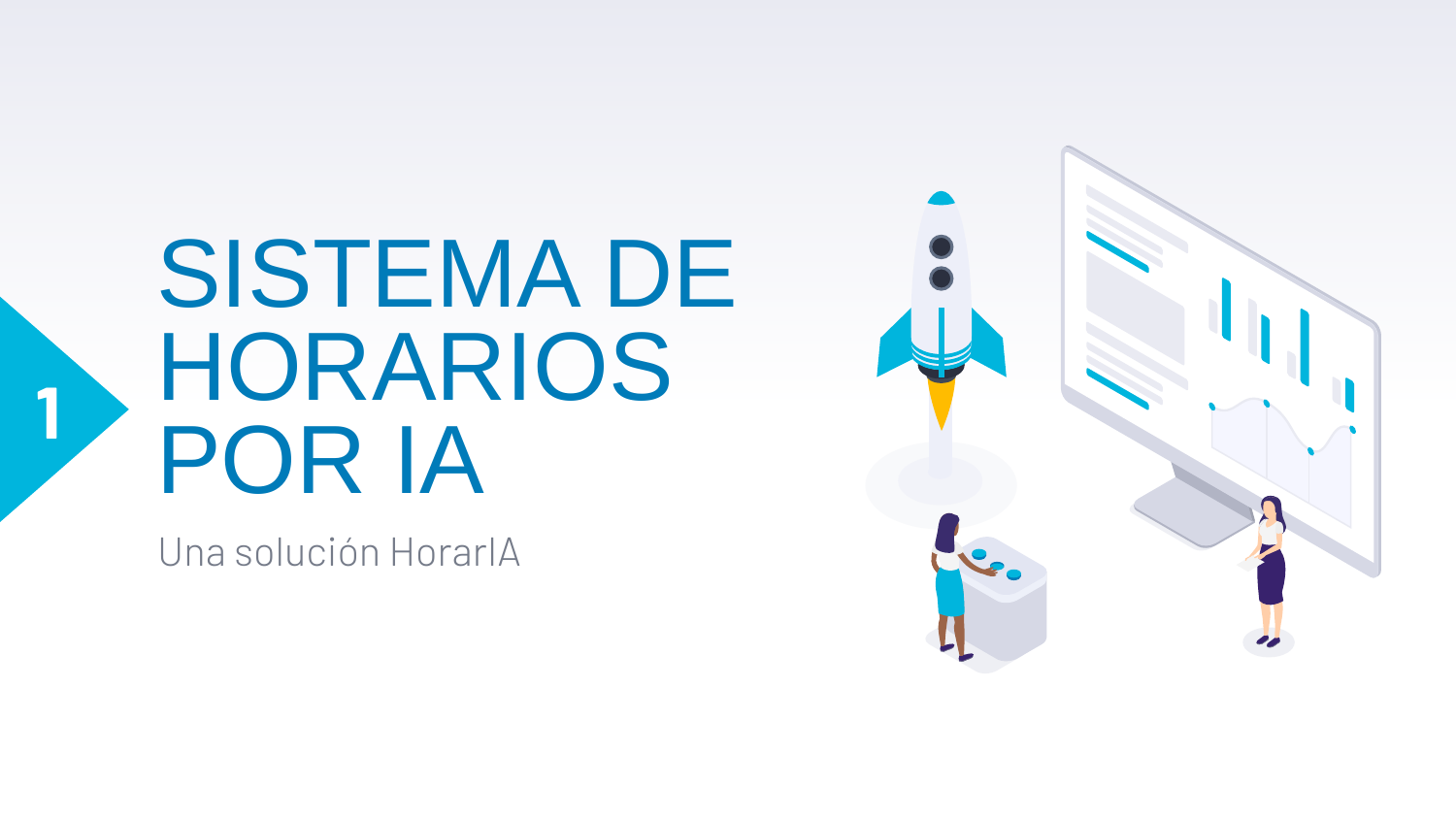

1
# SISTEMA DE HORARIOS POR IA
Una solución HorarIA